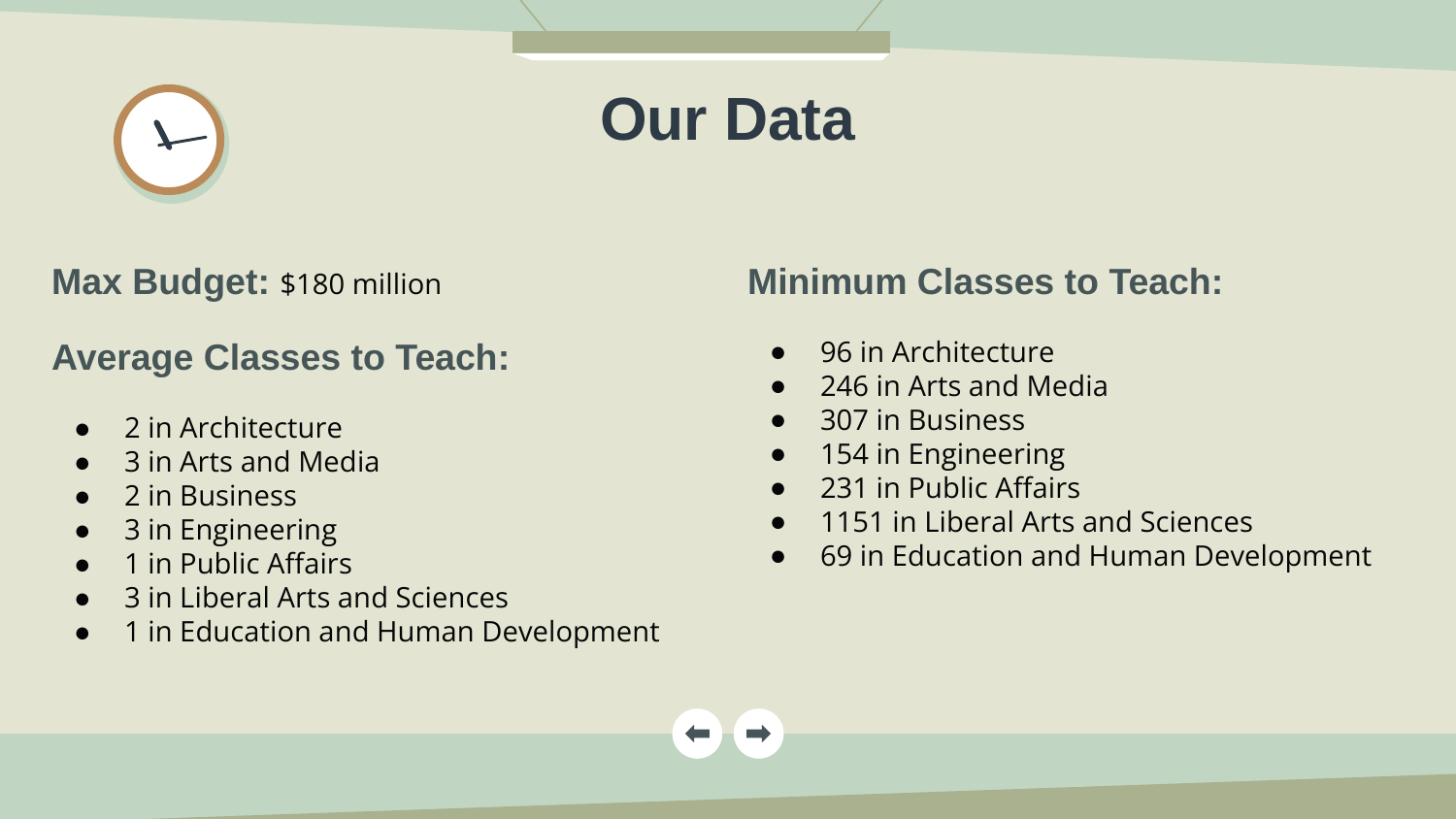

# Our Data
Max Budget: $180 million
Average Classes to Teach:
2 in Architecture
3 in Arts and Media
2 in Business
3 in Engineering
1 in Public Affairs
3 in Liberal Arts and Sciences
1 in Education and Human Development
Minimum Classes to Teach:
96 in Architecture
246 in Arts and Media
307 in Business
154 in Engineering
231 in Public Affairs
1151 in Liberal Arts and Sciences
69 in Education and Human Development